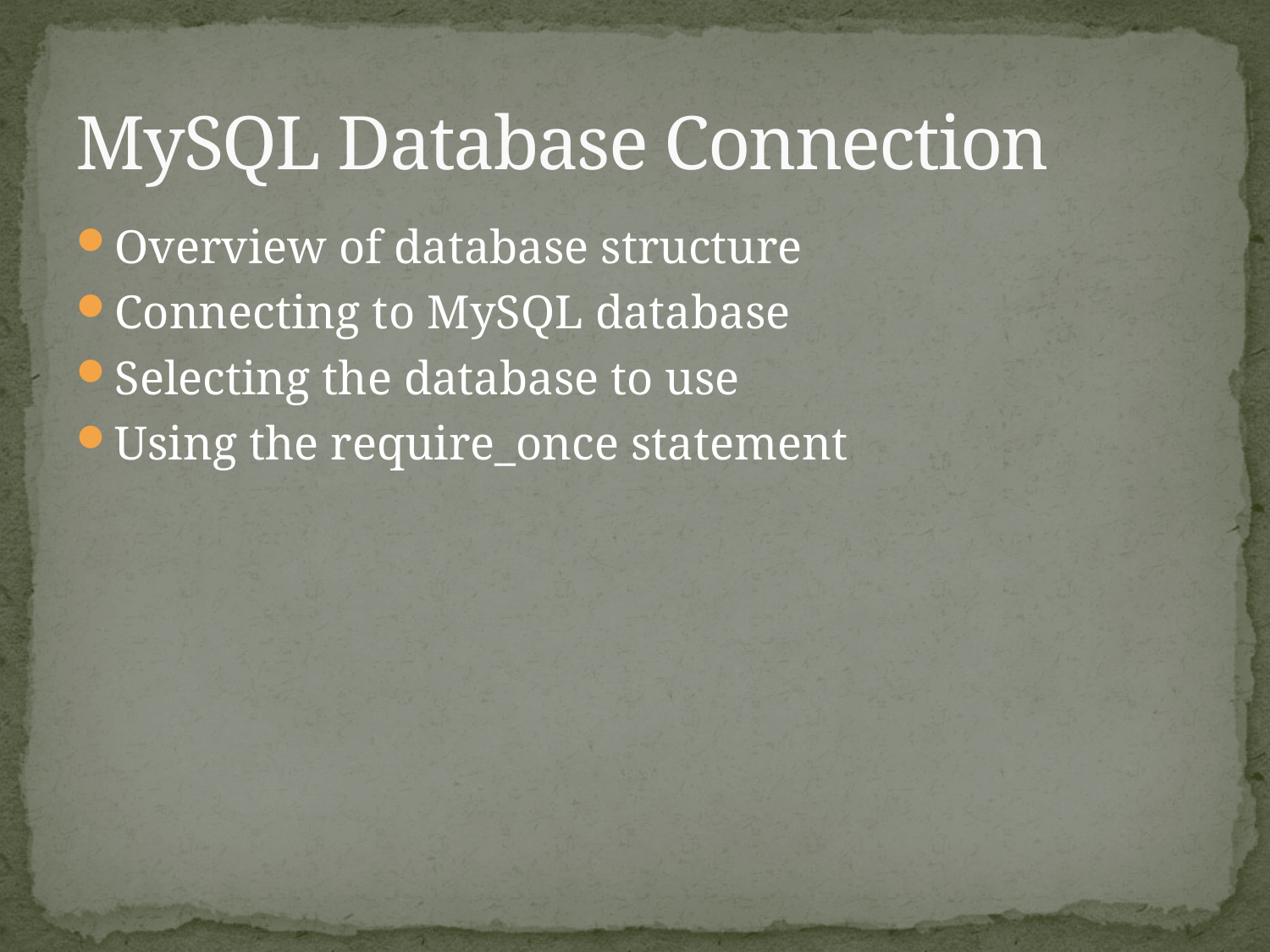

# MySQL Database Connection
Overview of database structure
Connecting to MySQL database
Selecting the database to use
Using the require_once statement